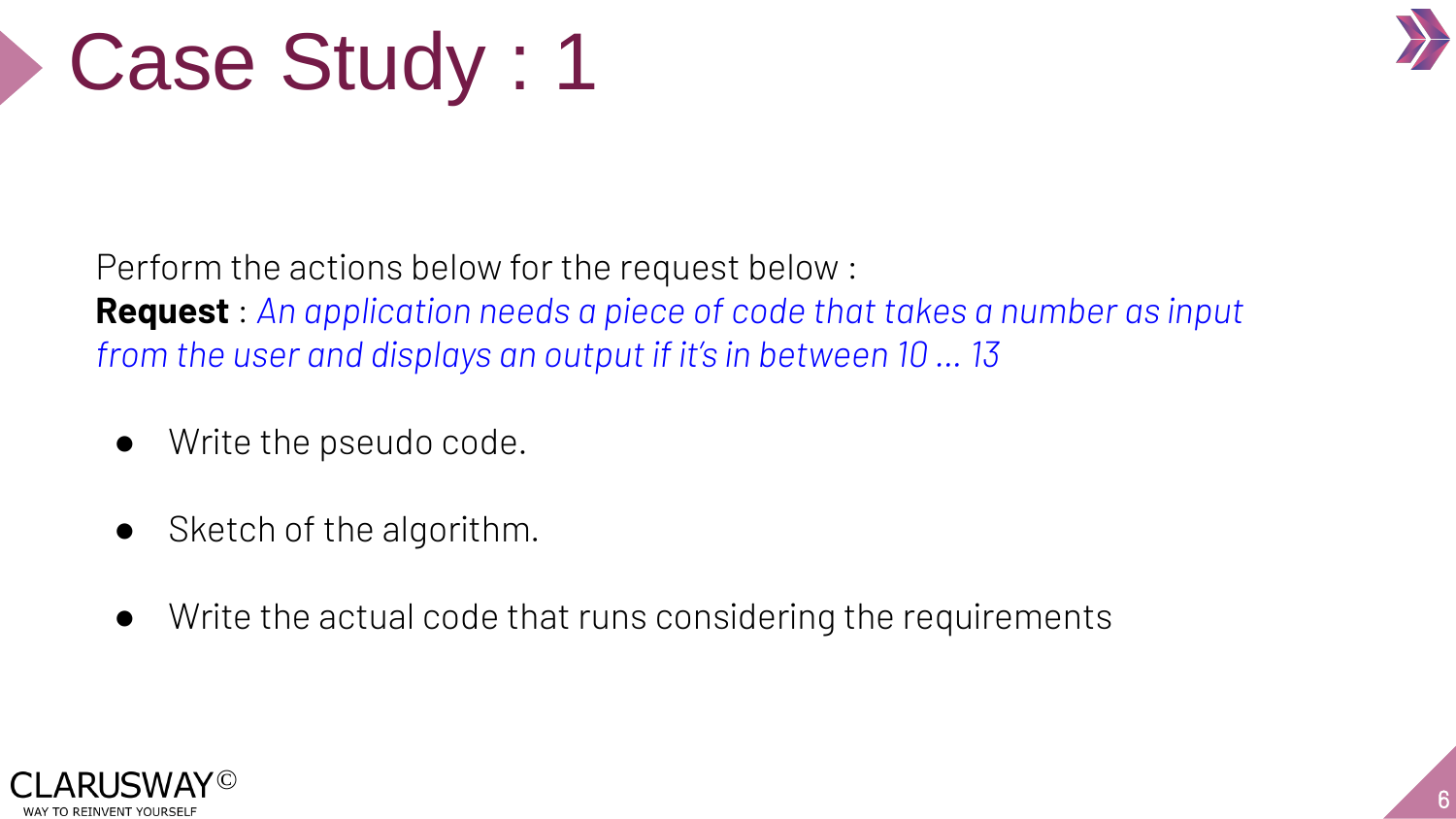

# Case Study : 1
Perform the actions below for the request below :
Request : An application needs a piece of code that takes a number as input from the user and displays an output if it’s in between 10 … 13

Write the pseudo code.

Sketch of the algorithm.

Write the actual code that runs considering the requirements

6